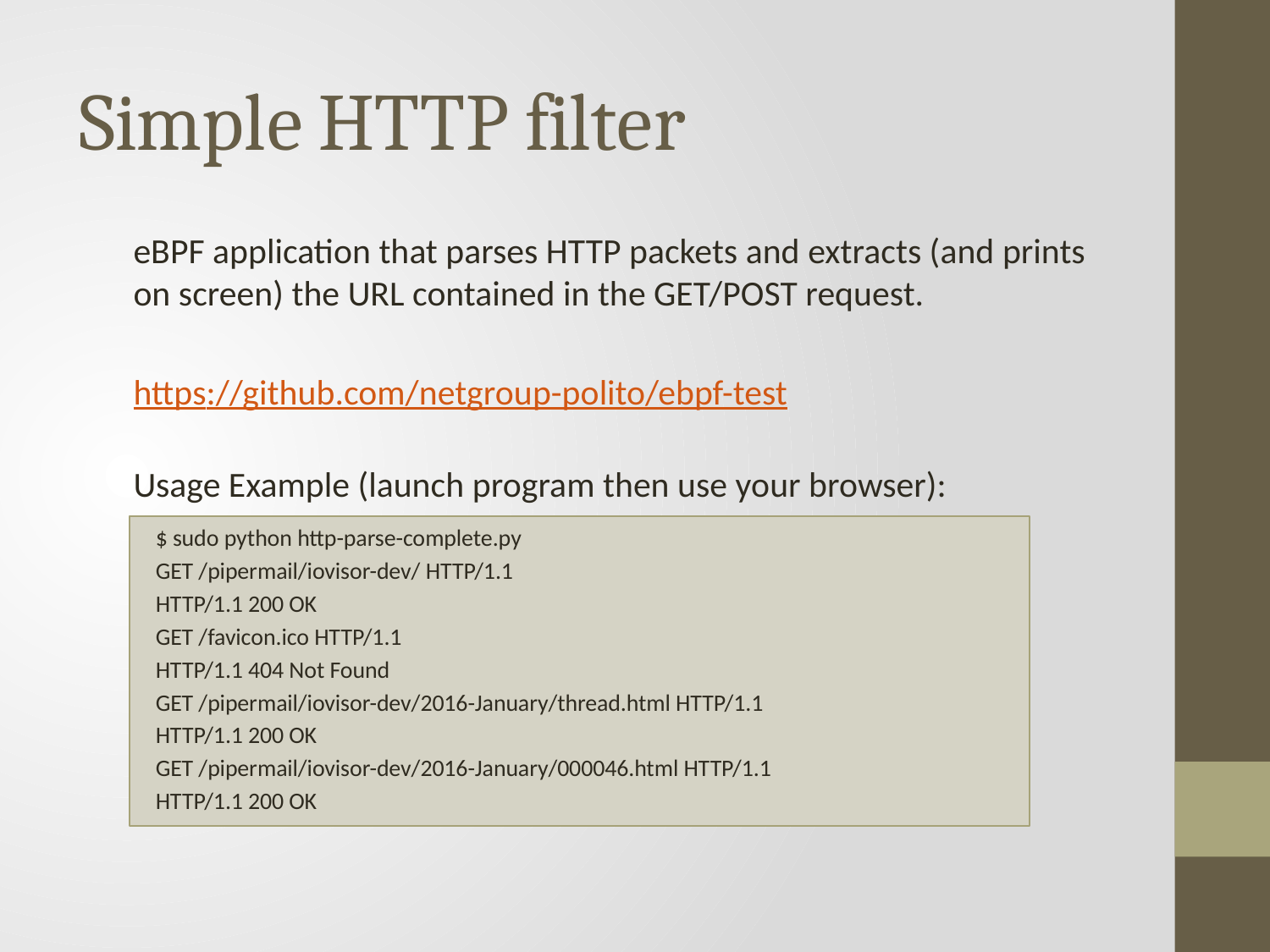

# Simple HTTP filter
eBPF application that parses HTTP packets and extracts (and prints on screen) the URL contained in the GET/POST request.

https://github.com/netgroup-polito/ebpf-test
Usage Example (launch program then use your browser):

$ sudo python http-parse-complete.py
GET /pipermail/iovisor-dev/ HTTP/1.1
HTTP/1.1 200 OK
GET /favicon.ico HTTP/1.1
HTTP/1.1 404 Not Found
GET /pipermail/iovisor-dev/2016-January/thread.html HTTP/1.1
HTTP/1.1 200 OK
GET /pipermail/iovisor-dev/2016-January/000046.html HTTP/1.1
HTTP/1.1 200 OK